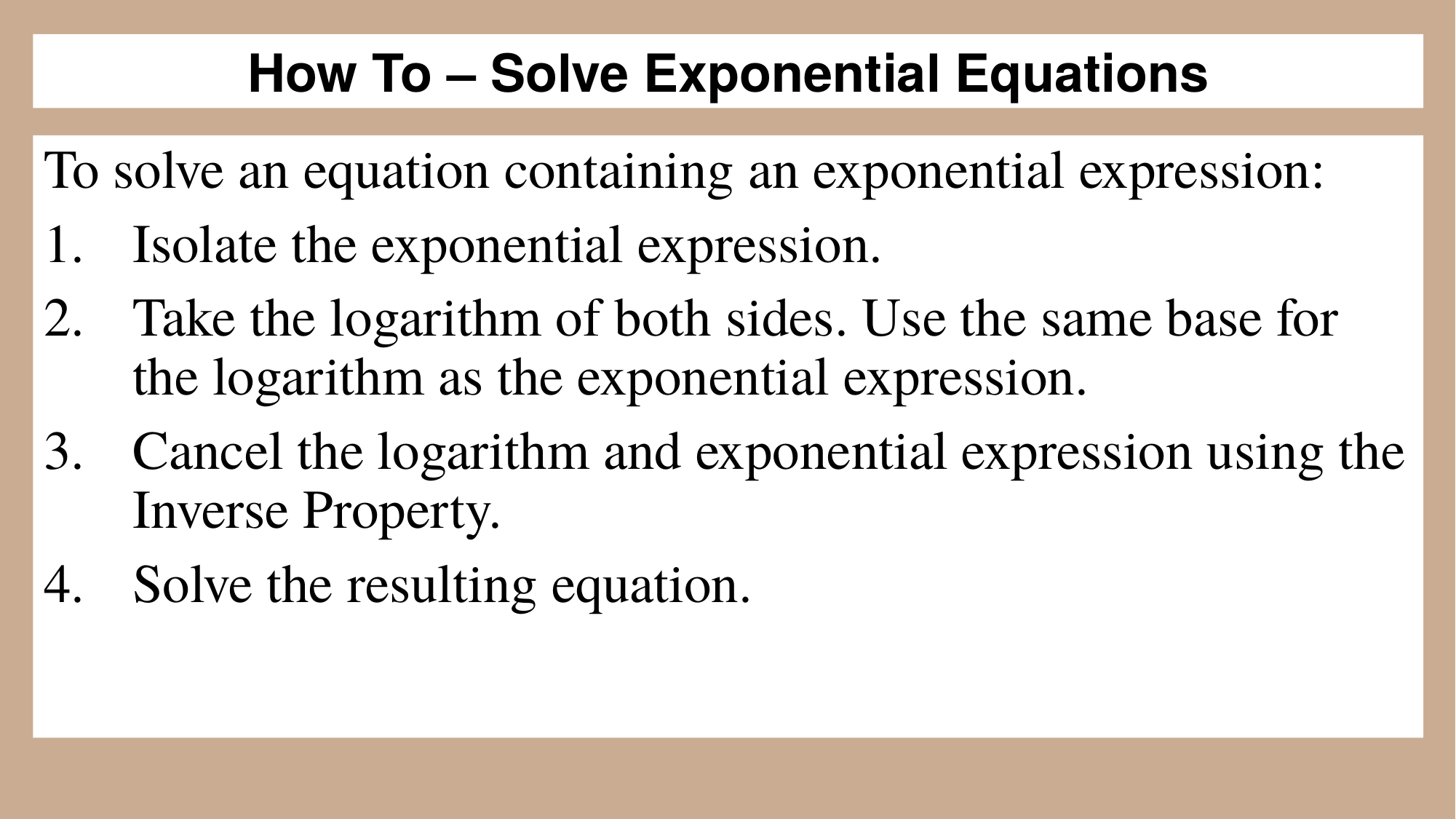

# How To – Solve Exponential Equations
To solve an equation containing an exponential expression:
Isolate the exponential expression.
Take the logarithm of both sides. Use the same base for the logarithm as the exponential expression.
Cancel the logarithm and exponential expression using the Inverse Property.
Solve the resulting equation.